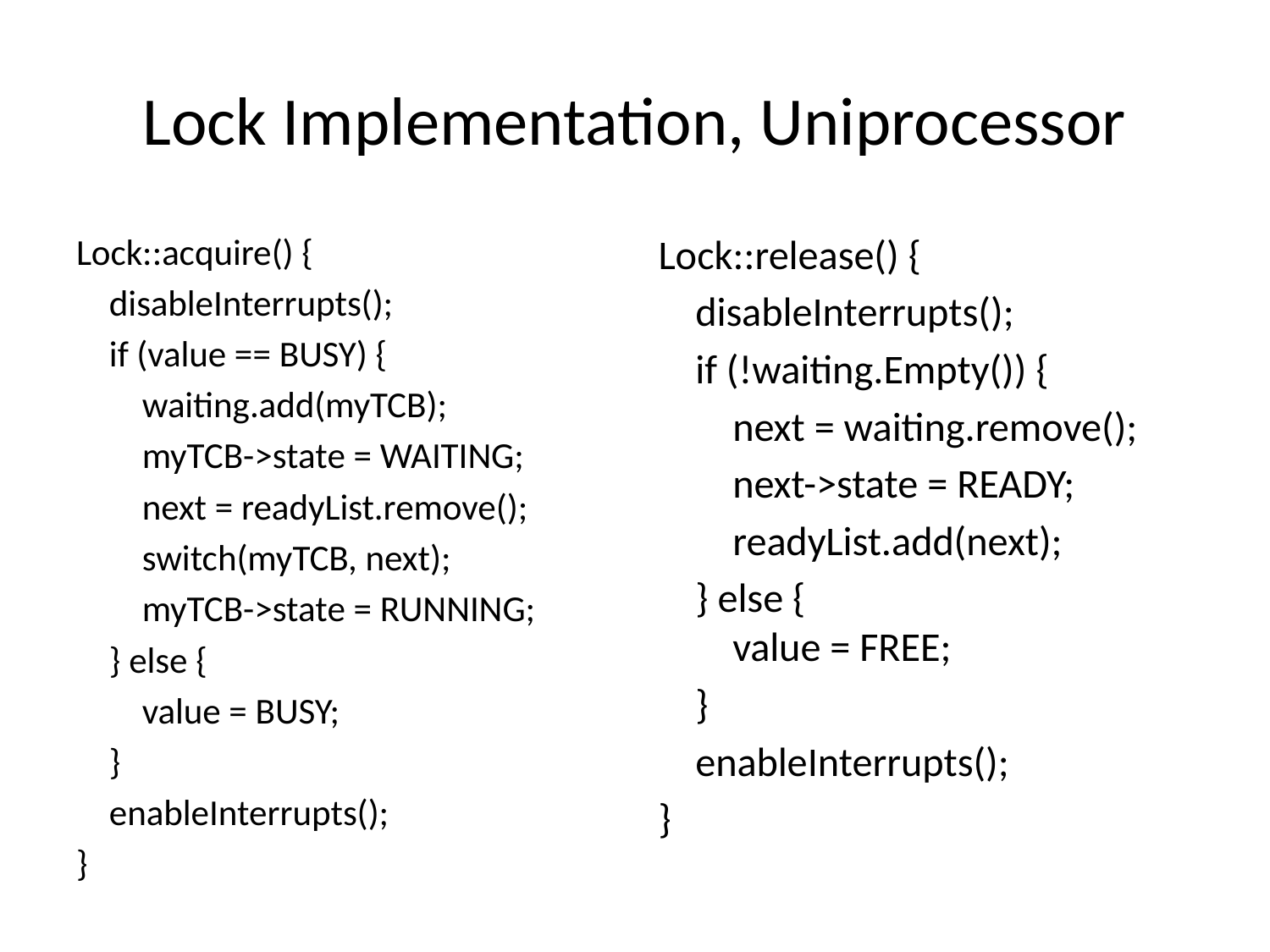

# Lock Implementation, Uniprocessor
Lock::acquire() {
    disableInterrupts();
    if (value == BUSY) {
        waiting.add(myTCB);
        myTCB->state = WAITING;
        next = readyList.remove();
        switch(myTCB, next);
        myTCB->state = RUNNING;
    } else {
        value = BUSY;
    }
    enableInterrupts();
}

Lock::release() {
    disableInterrupts();
    if (!waiting.Empty()) {
        next = waiting.remove();
        next->state = READY;
        readyList.add(next);
    } else {
   value = FREE;
    }
    enableInterrupts();
}